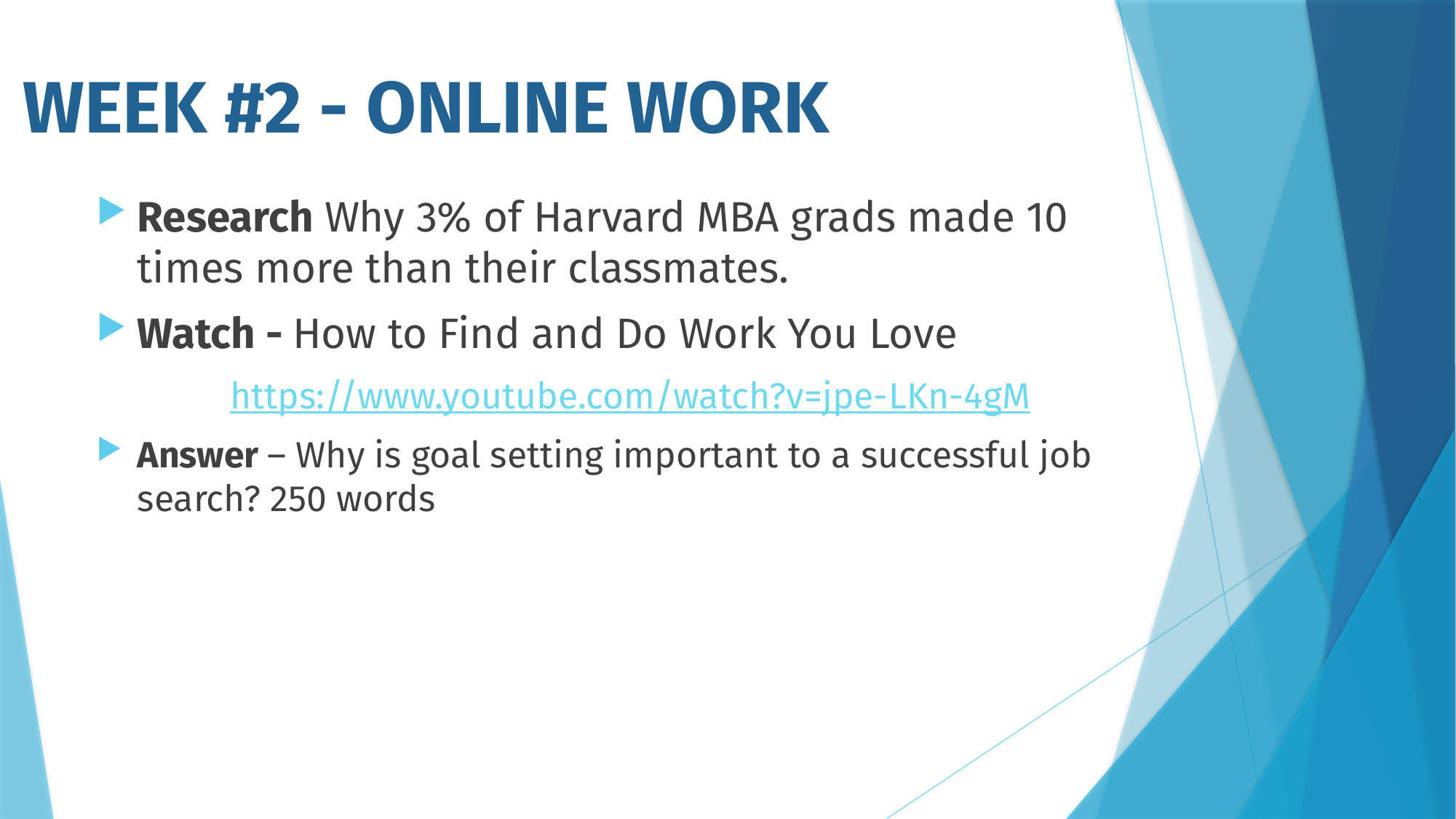

# Week #2 - Online Work
Research Why 3% of Harvard MBA grads made 10 times more than their classmates.
Watch - How to Find and Do Work You Love
https://www.youtube.com/watch?v=jpe-LKn-4gM
Answer – Why is goal setting important to a successful job search? 250 words